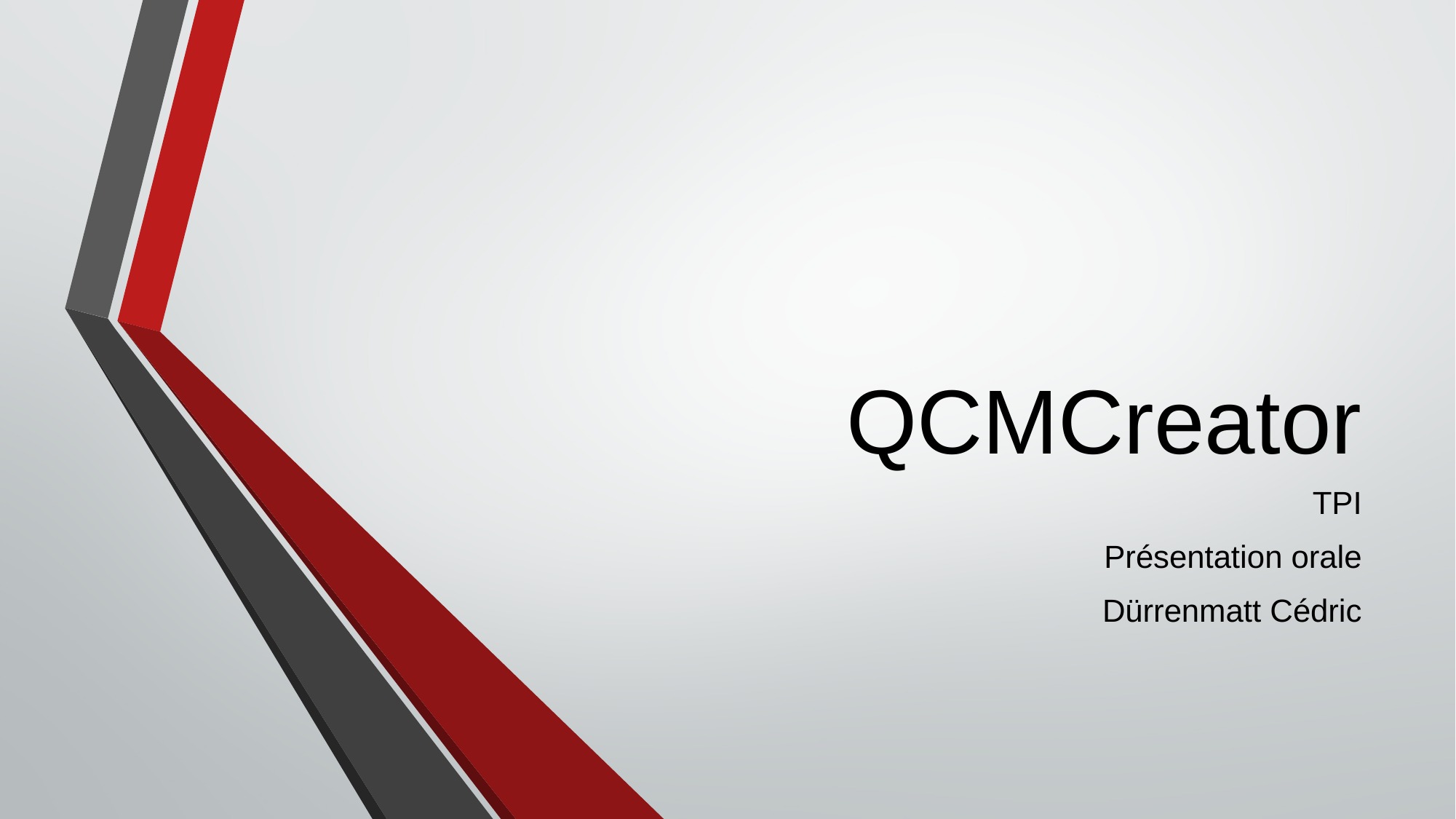

# QCMCreator
TPI
Présentation orale
Dürrenmatt Cédric